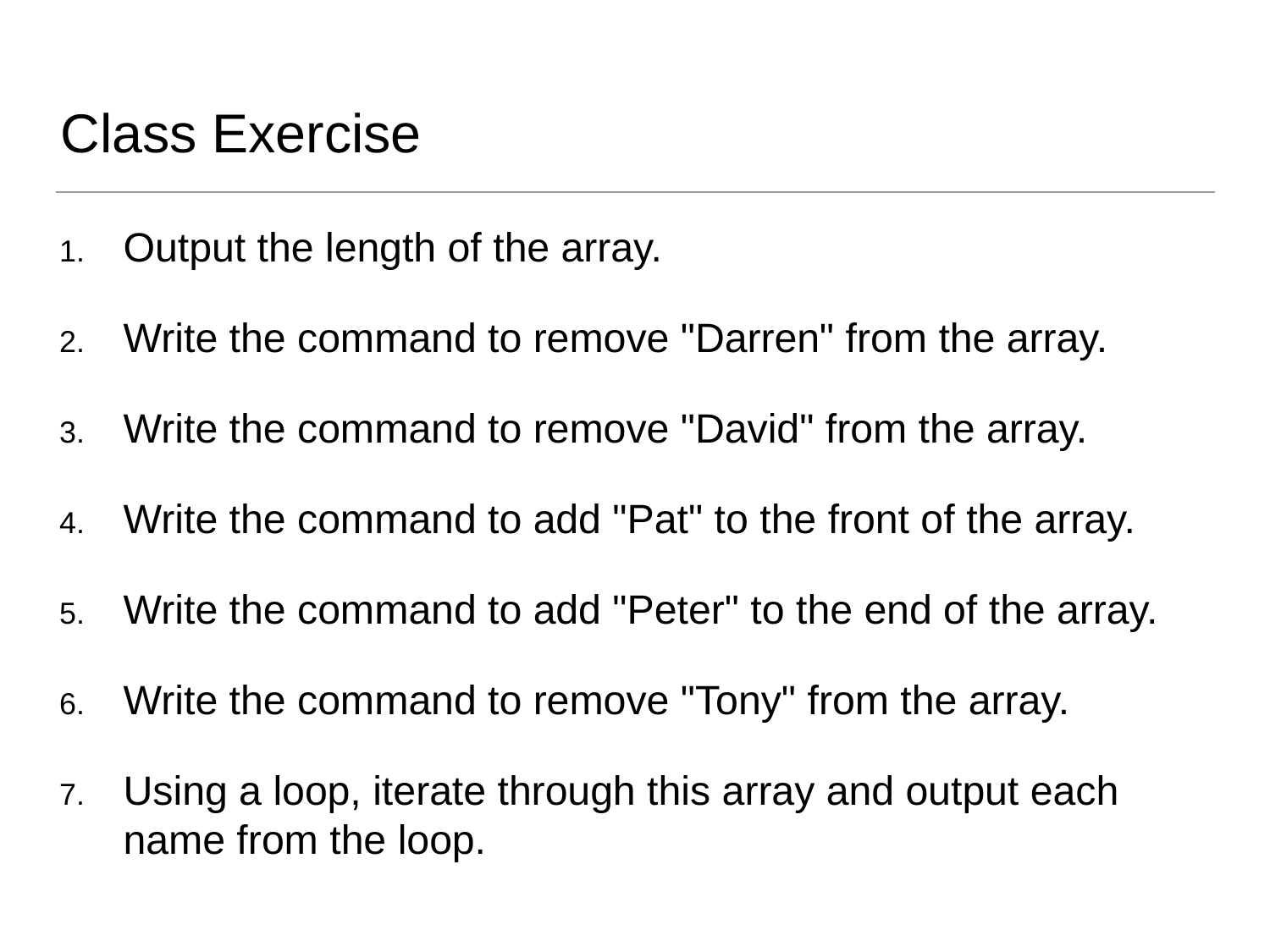

# Class Exercise
Output the length of the array.
Write the command to remove "Darren" from the array.
Write the command to remove "David" from the array.
Write the command to add "Pat" to the front of the array.
Write the command to add "Peter" to the end of the array.
Write the command to remove "Tony" from the array.
Using a loop, iterate through this array and output each name from the loop.